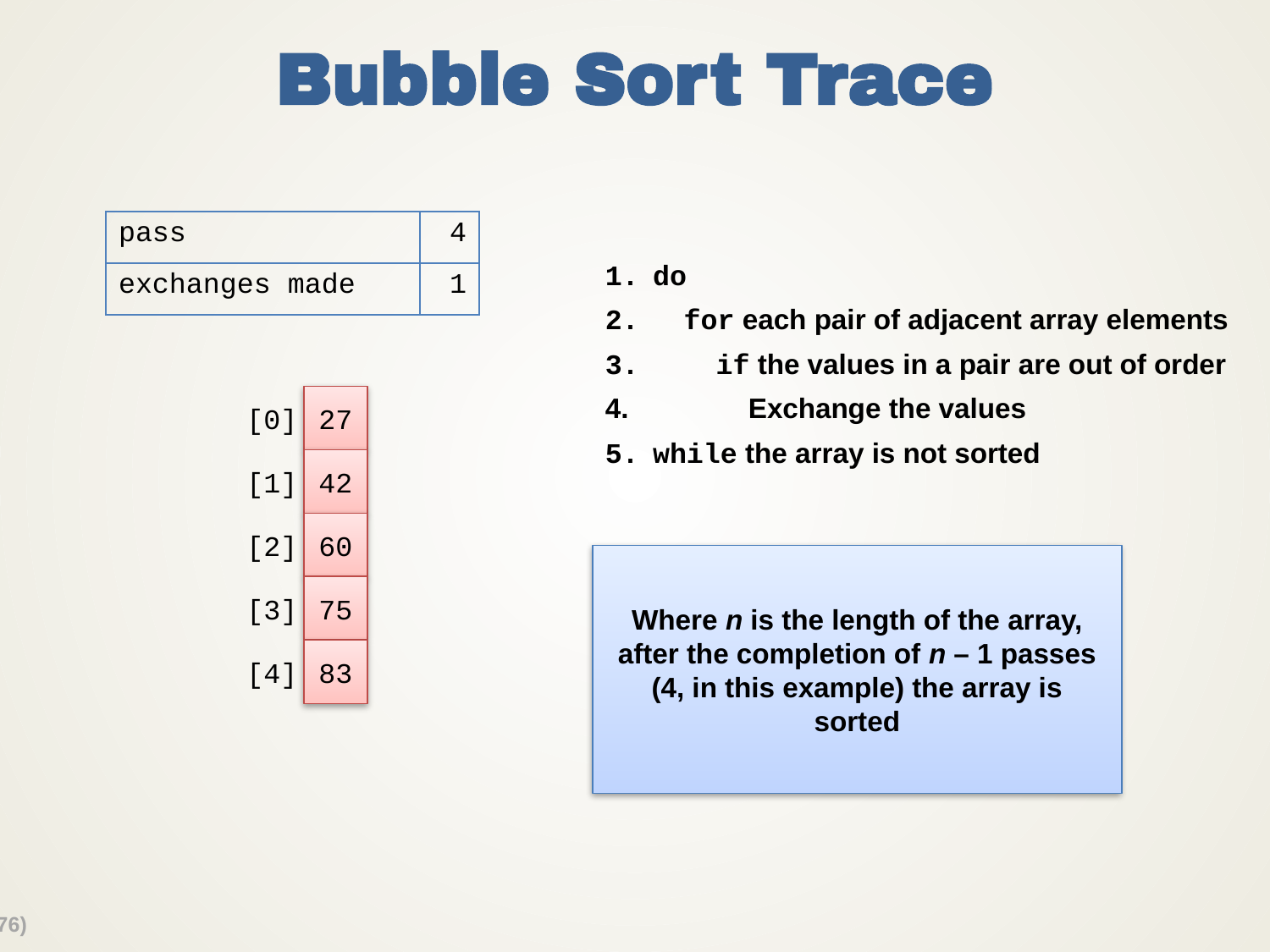

# Bubble Sort Trace

| pass | 4 |
| --- | --- |
| exchanges made | 1 |
do
for each pair of adjacent array elements
if the values in a pair are out of order
Exchange the values
while the array is not sorted

27
42
60
75
83
[0]
[1]
[2]
[3]
[4]
Where n is the length of the array, after the completion of n – 1 passes (4, in this example) the array is sorted